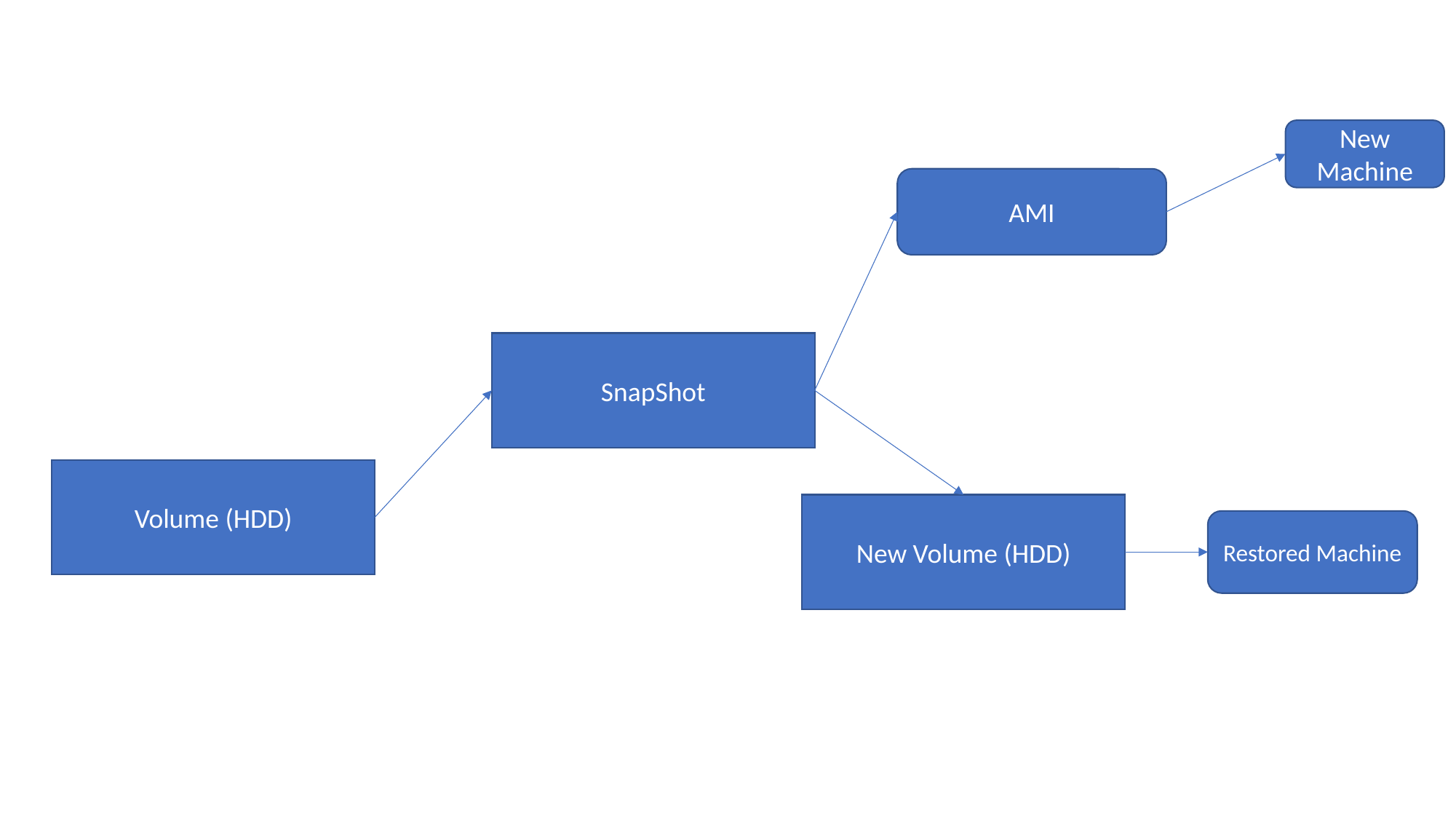

New Machine
AMI
SnapShot
Volume (HDD)
New Volume (HDD)
Restored Machine